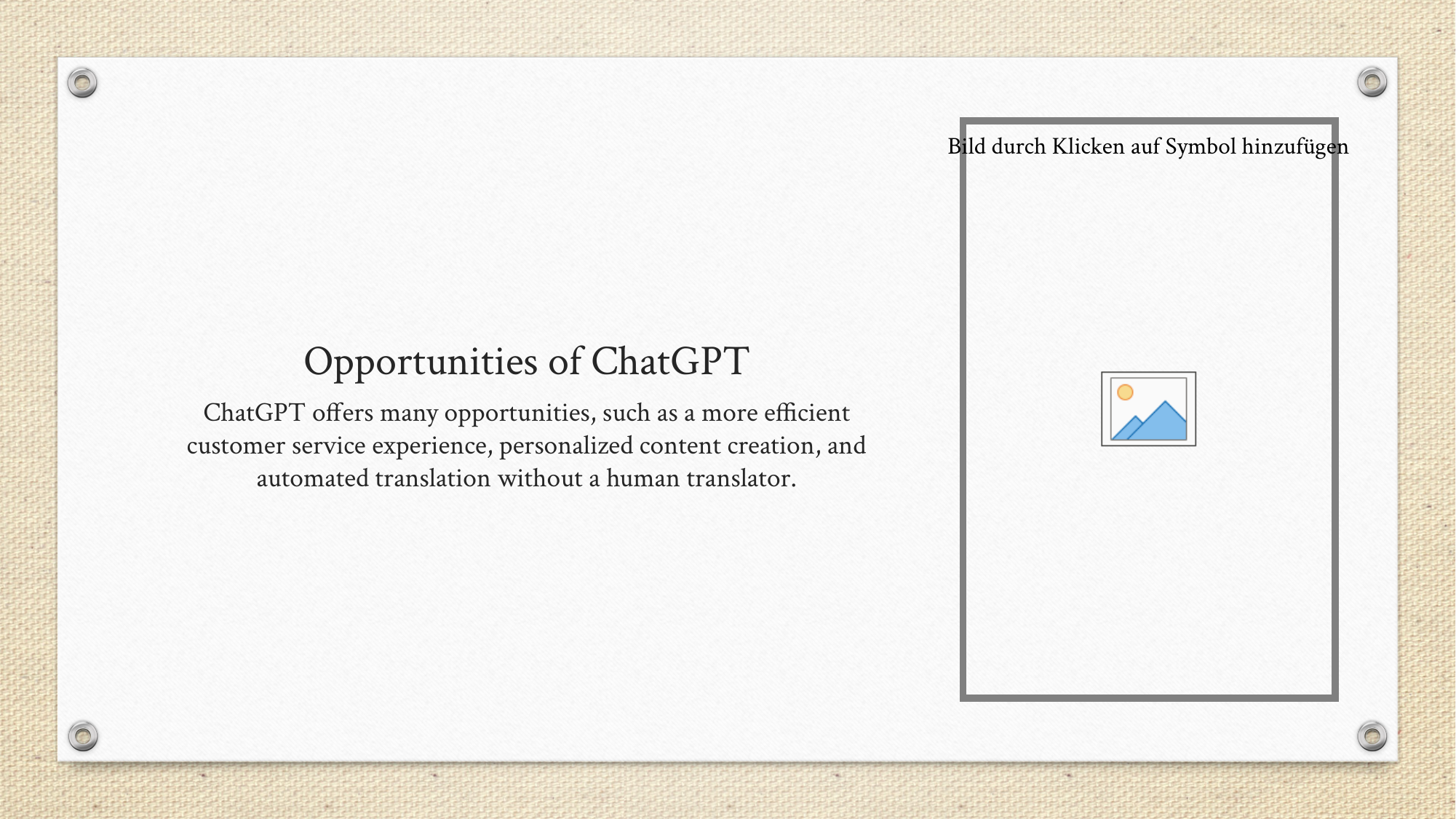

# Opportunities of ChatGPT
ChatGPT offers many opportunities, such as a more efficient customer service experience, personalized content creation, and automated translation without a human translator.